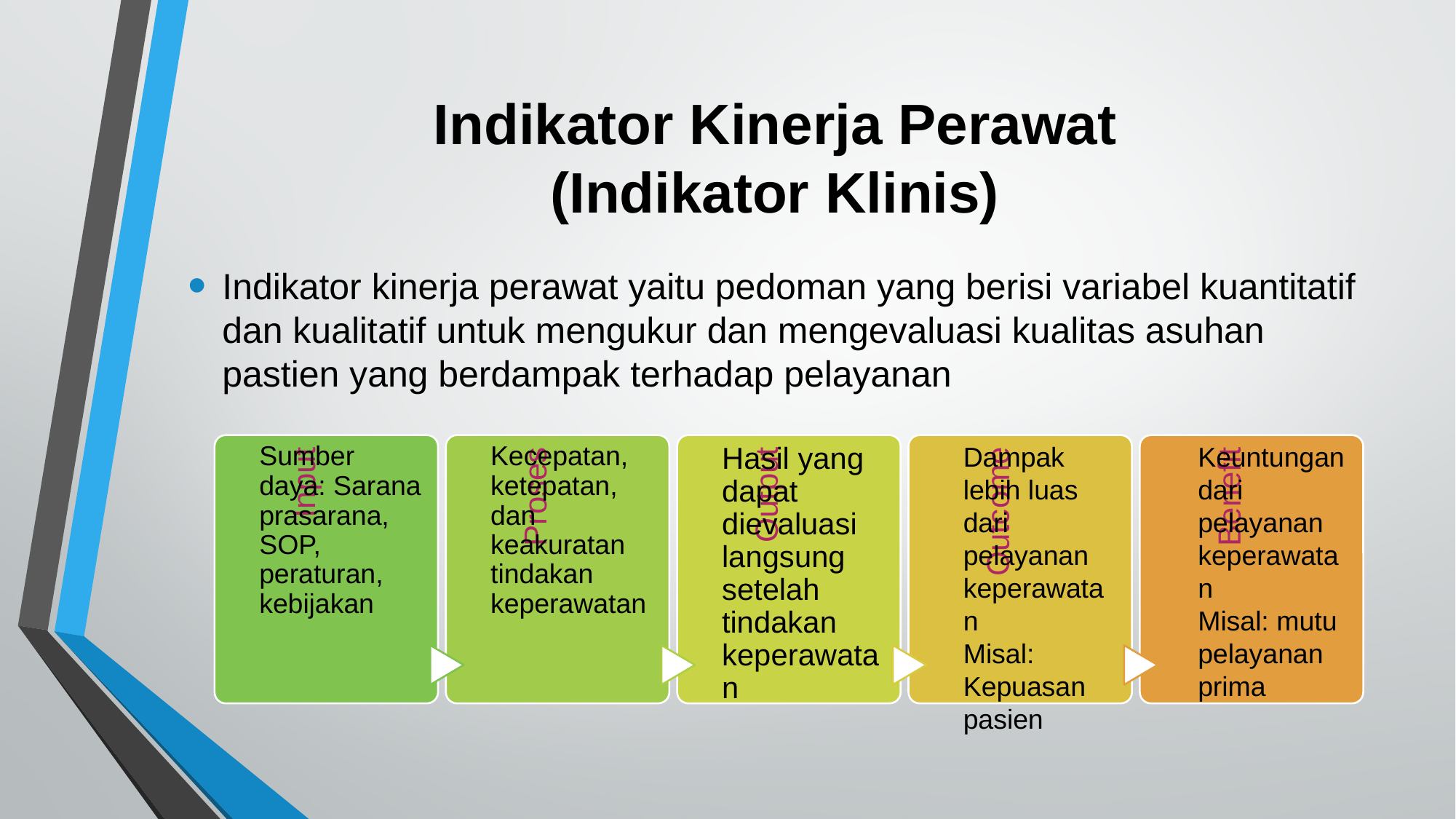

# Indikator Kinerja Perawat (Indikator Klinis)
Input
Sumber daya: Sarana prasarana, SOP, peraturan, kebijakan
Proses
Kecepatan, ketepatan, dan keakuratan tindakan keperawatan
Output
Hasil yang dapat dievaluasi langsung setelah tindakan keperawatan
Outcome
Benefit
Indikator kinerja perawat yaitu pedoman yang berisi variabel kuantitatif dan kualitatif untuk mengukur dan mengevaluasi kualitas asuhan pastien yang berdampak terhadap pelayanan
Keuntungan dari pelayanan keperawatan
Misal: mutu pelayanan prima
Dampak lebih luas dari pelayanan keperawatan
Misal: Kepuasan pasien